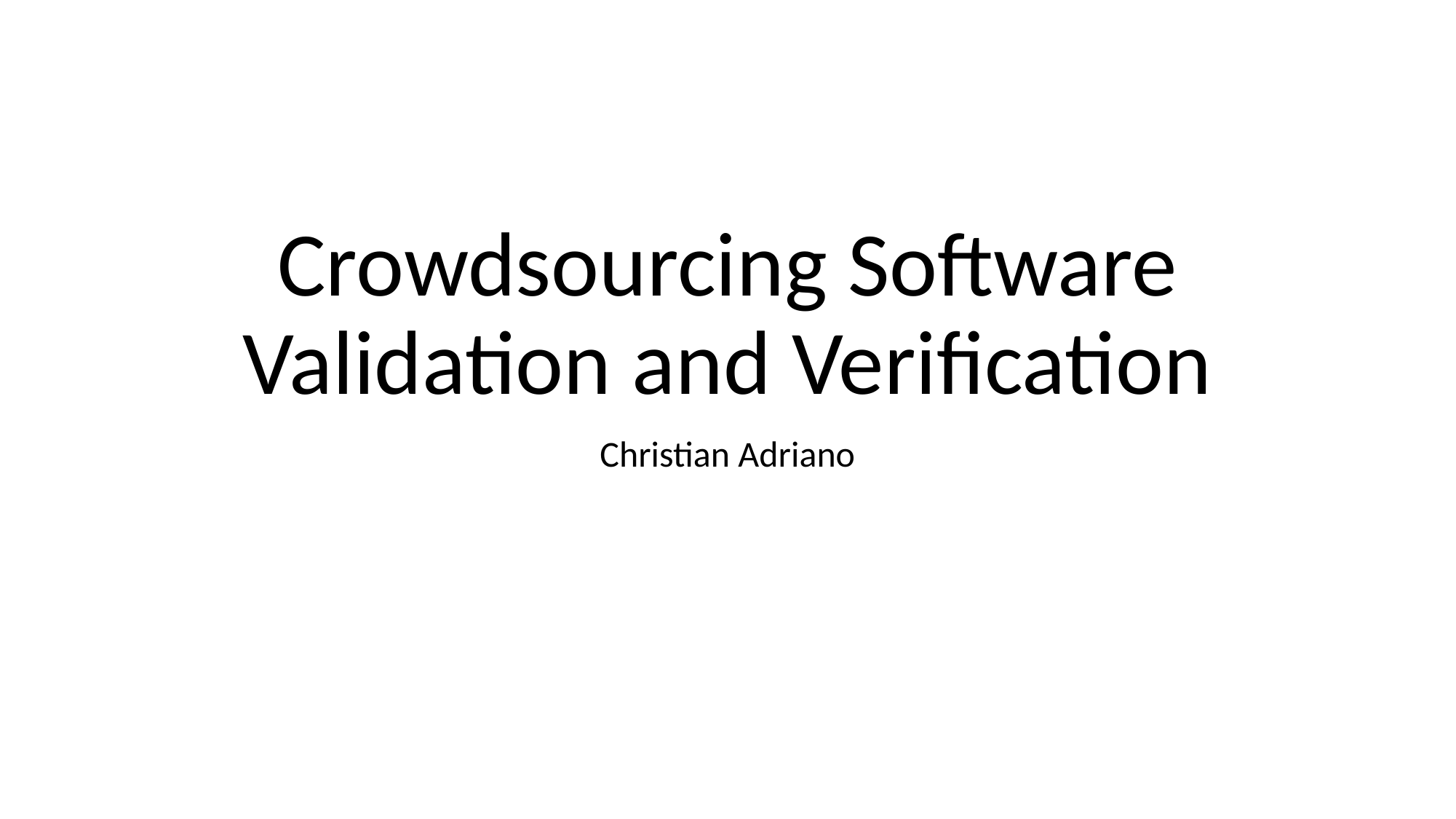

# Crowdsourcing Software Validation and Verification
Christian Adriano